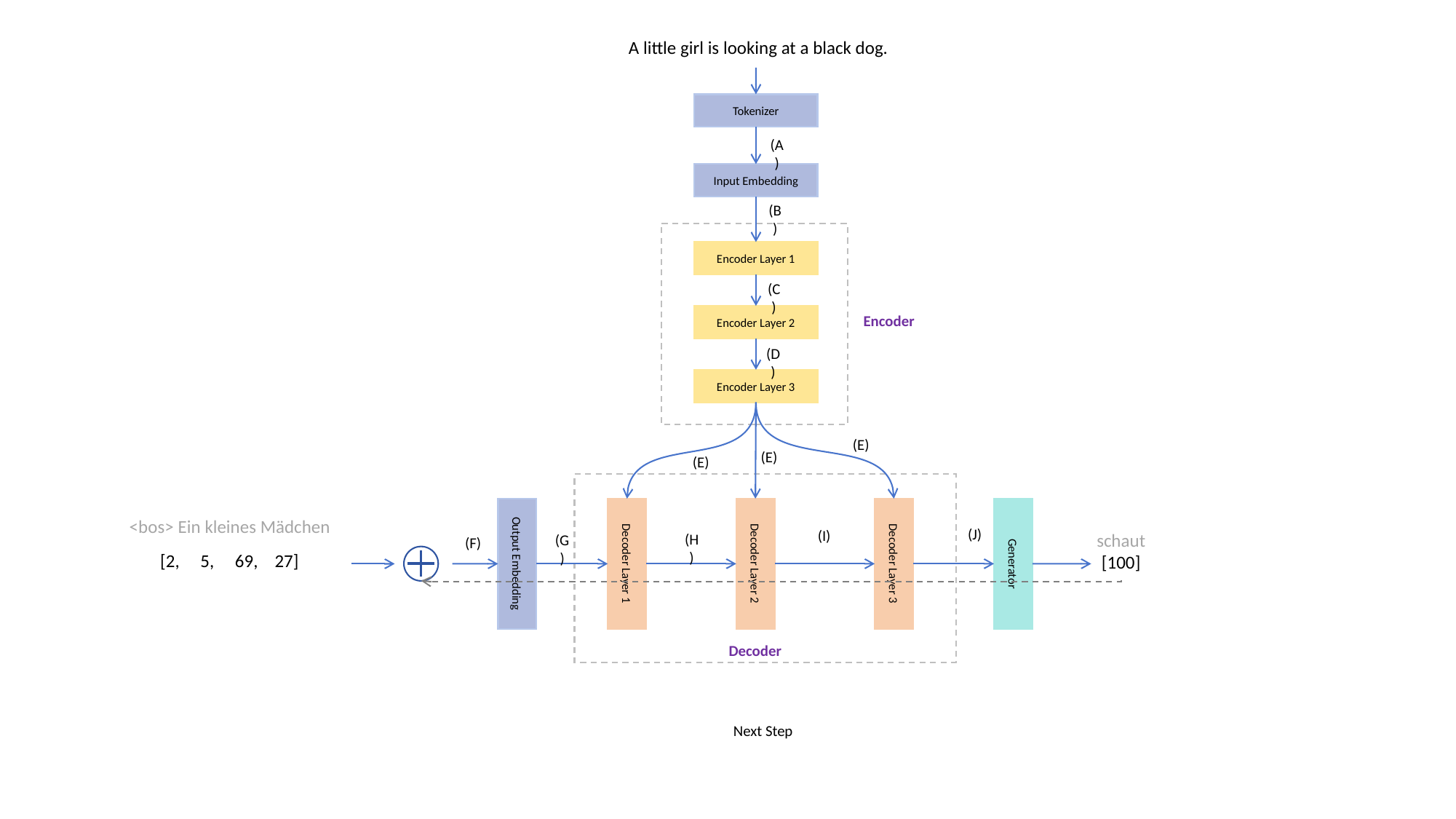

A little girl is looking at a black dog.
Tokenizer
(A)
Input Embedding
(B)

Encoder Layer 1
(C)
Encoder Layer 2
Encoder
(D)
Encoder Layer 3
(E)
(E)
(E)

Output Embedding
Decoder Layer 1
Decoder Layer 2
Decoder Layer 3
Generator
<bos> Ein kleines Mädchen
(J)
(I)
schaut
[100]
(H)
(G)
(F)
[2,     5,     69,    27]

Decoder
Next Step